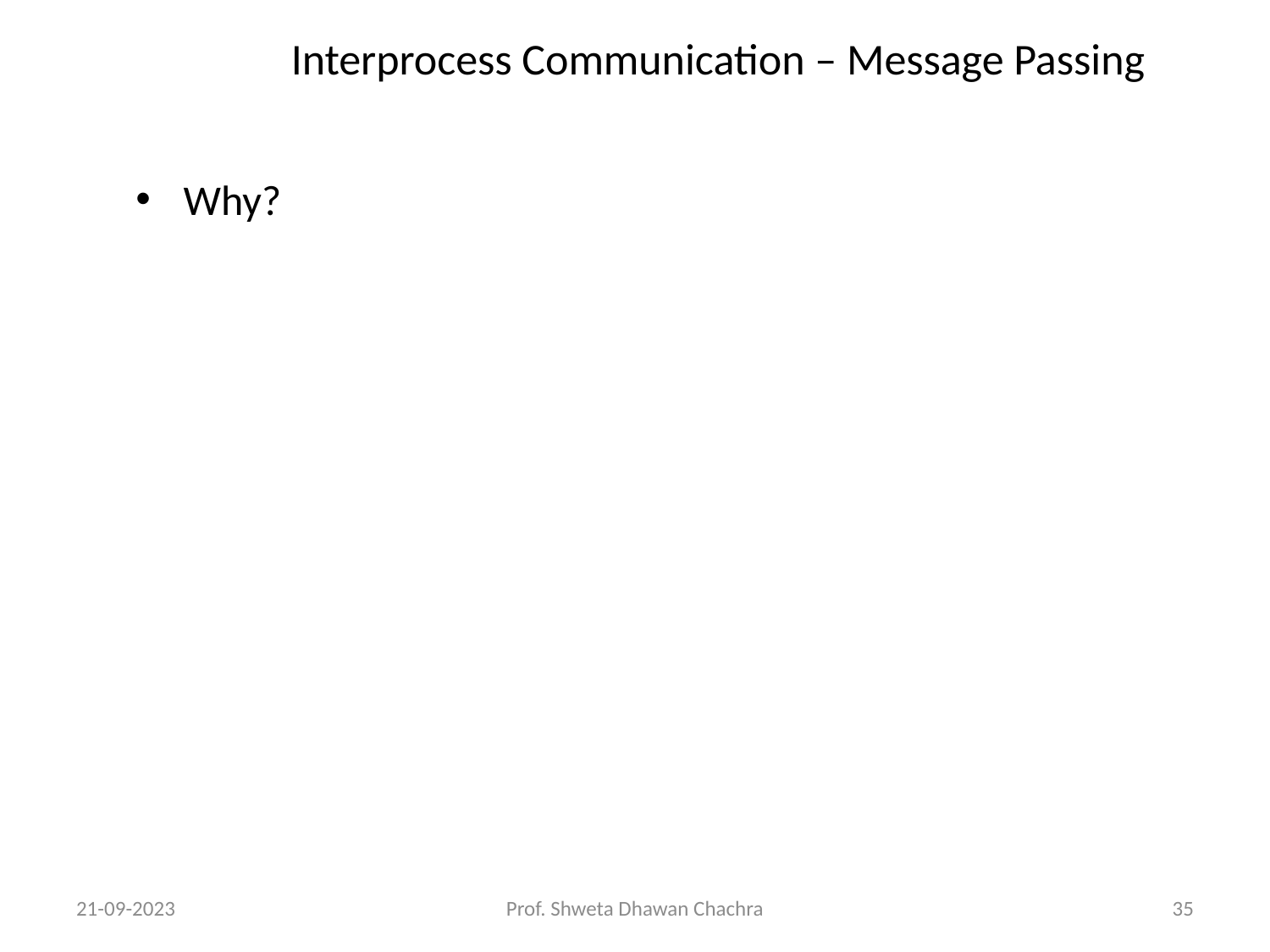

# Interprocess Communication – Message Passing
Why?

21-09-2023
Prof. Shweta Dhawan Chachra
35